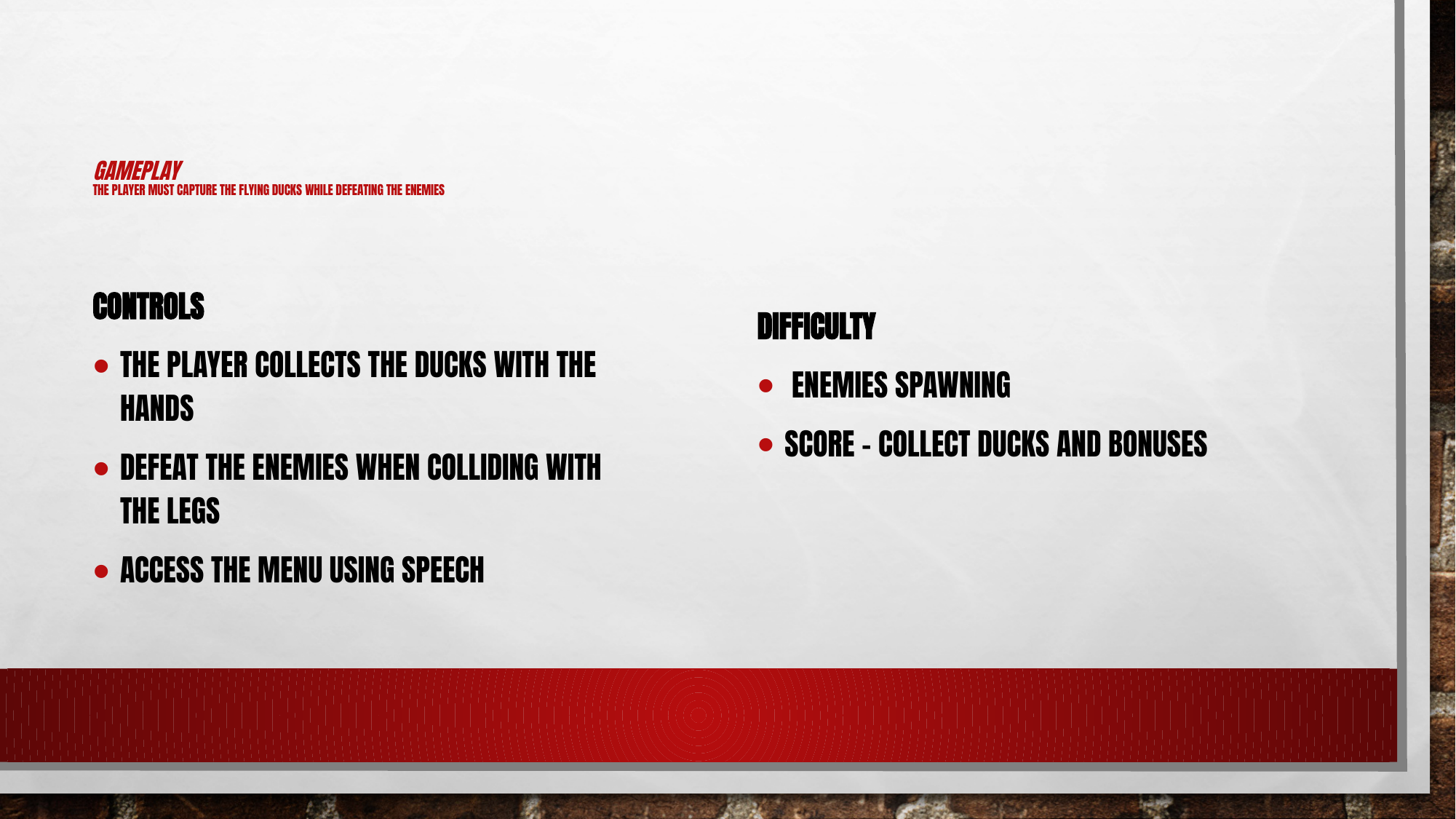

# Gameplay The player must capture the flying ducks while defeating the enemies
Controls
The player collects the ducks with the hands
Defeat the enemies when colliding with the legs
Access the Menu using Speech

Difficulty
 Enemies Spawning
Score – Collect Ducks and bonuses